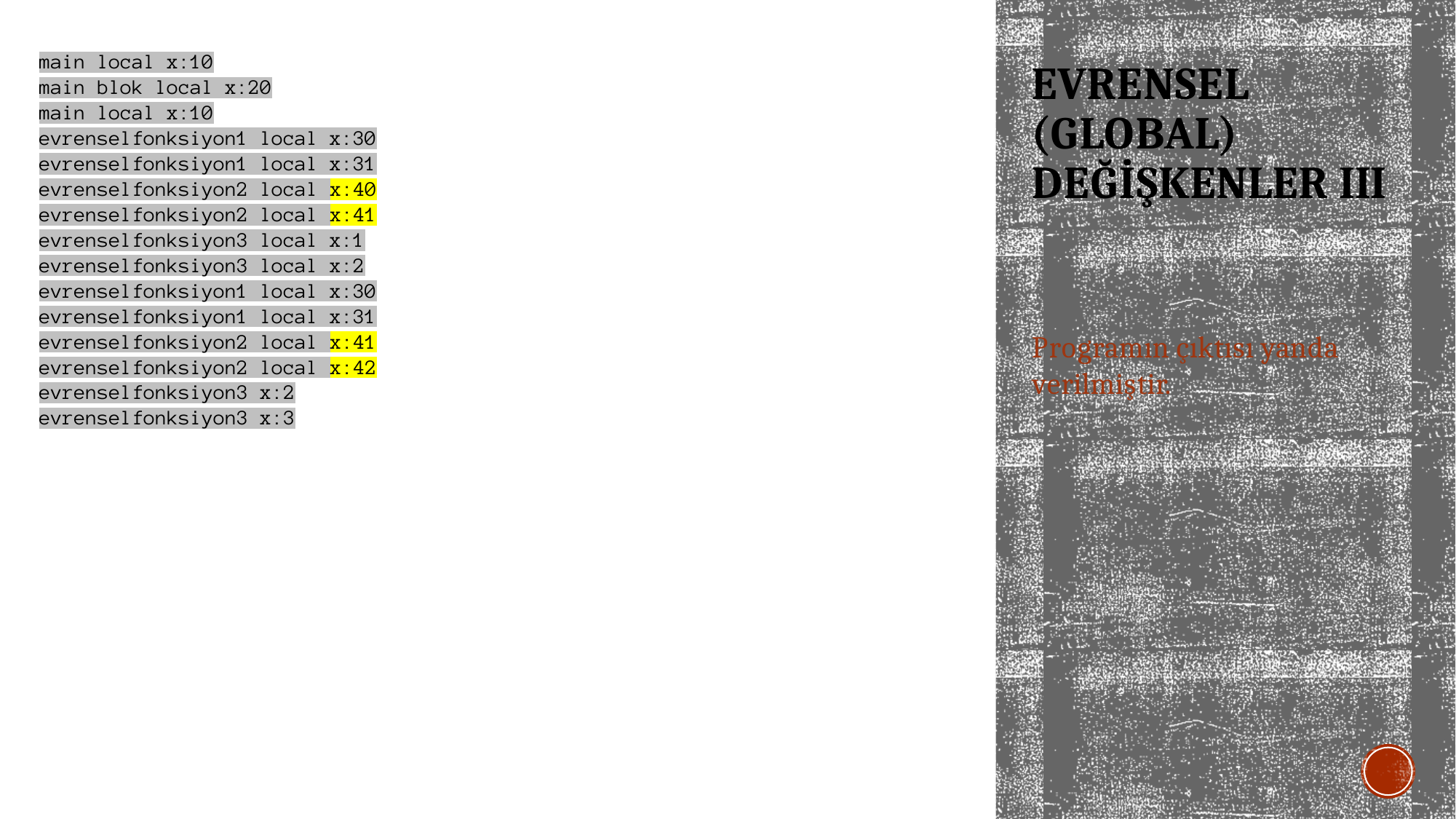

main local x:10
main blok local x:20
main local x:10
evrenselfonksiyon1 local x:30
evrenselfonksiyon1 local x:31
evrenselfonksiyon2 local x:40
evrenselfonksiyon2 local x:41
evrenselfonksiyon3 local x:1
evrenselfonksiyon3 local x:2
evrenselfonksiyon1 local x:30
evrenselfonksiyon1 local x:31
evrenselfonksiyon2 local x:41
evrenselfonksiyon2 local x:42
evrenselfonksiyon3 x:2
evrenselfonksiyon3 x:3
# Evrensel (global) değişkenler III

Programın çıktısı yanda verilmiştir.